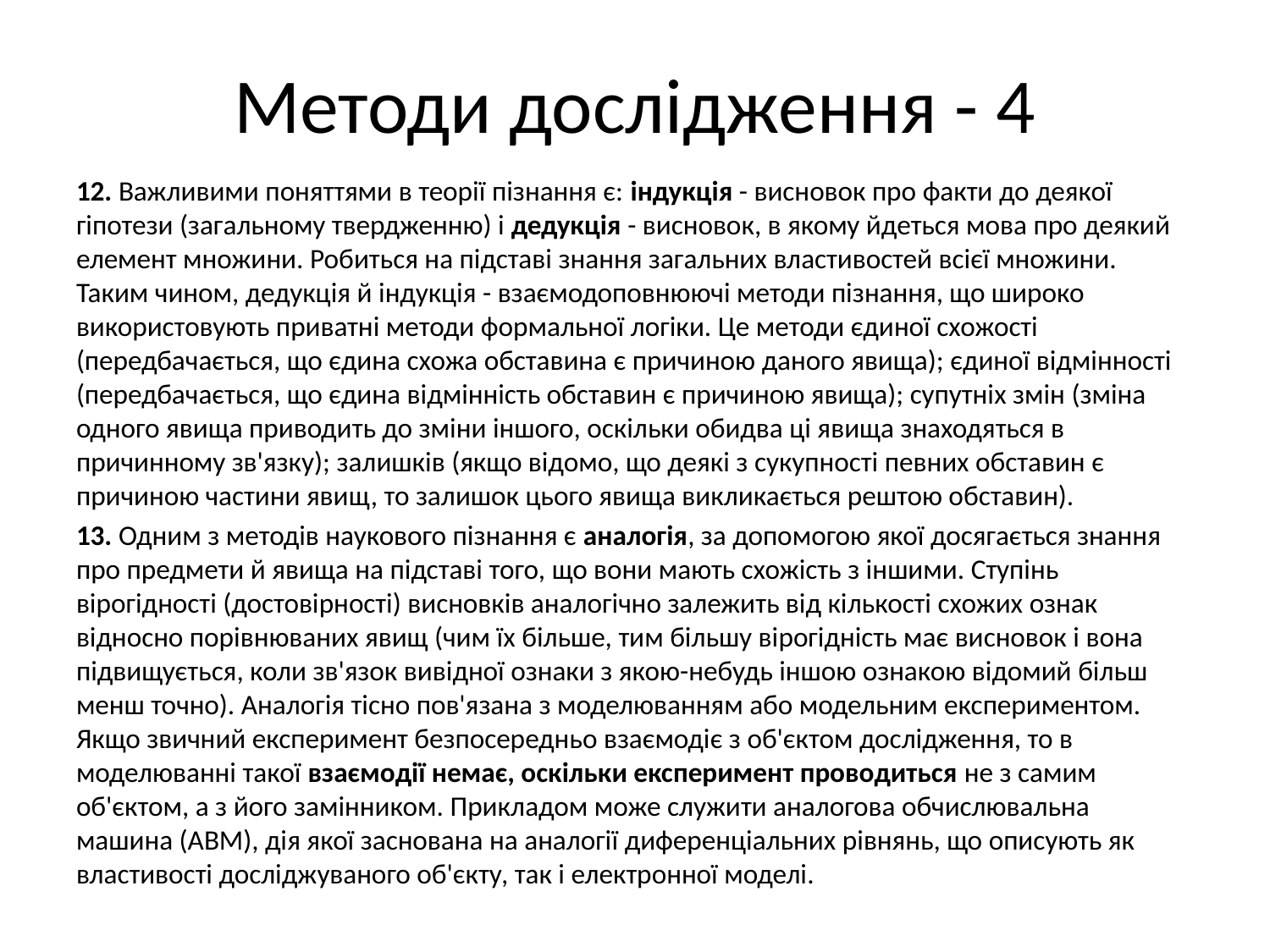

# Методи дослідження - 4
12. Важливими поняттями в теорії пізнання є: індукція - висновок про факти до деякої гіпотези (загальному твердженню) і дедукція - висновок, в якому йдеться мова про деякий елемент множини. Робиться на підставі знання загальних властивостей всієї множини. Таким чином, дедукція й індукція - взаємодоповнюючі методи пізнання, що широко використовують приватні методи формальної логіки. Це методи єдиної схожості (передбачається, що єдина схожа обставина є причиною даного явища); єдиної відмінності (передбачається, що єдина відмінність обставин є причиною явища); супутніх змін (зміна одного явища приводить до зміни іншого, оскільки обидва ці явища знаходяться в причинному зв'язку); залишків (якщо відомо, що деякі з сукупності певних обставин є причиною частини явищ, то залишок цього явища викликається рештою обставин).
13. Одним з методів наукового пізнання є аналогія, за допомогою якої досягається знання про предмети й явища на підставі того, що вони мають схожість з іншими. Ступінь вірогідності (достовірності) висновків аналогічно залежить від кількості схожих ознак відносно порівнюваних явищ (чим їх більше, тим більшу вірогідність має висновок і вона підвищується, коли зв'язок вивідної ознаки з якою-небудь іншою ознакою відомий більш менш точно). Аналогія тісно пов'язана з моделюванням або модельним експериментом. Якщо звичний експеримент безпосередньо взаємодіє з об'єктом дослідження, то в моделюванні такої взаємодії немає, оскільки експеримент проводиться не з самим об'єктом, а з його замінником. Прикладом може служити аналогова обчислювальна машина (АВМ), дія якої заснована на аналогії диференціальних рівнянь, що описують як властивості досліджуваного об'єкту, так і електронної моделі.